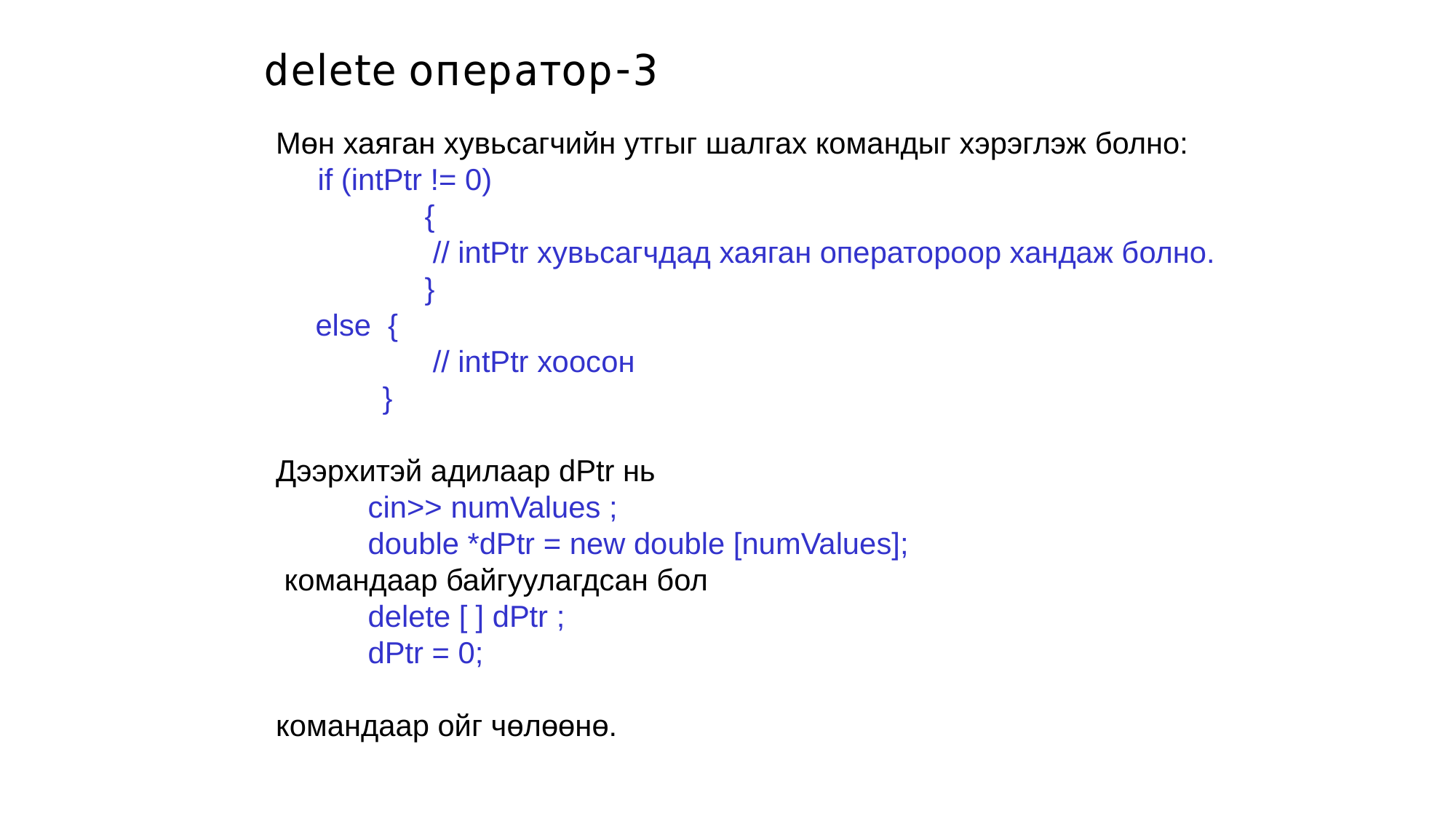

delete оператор-3
Мөн хаяган хувьсагчийн утгыг шалгах командыг хэрэглэж болно:
     if (intРtr != 0)
		{
		 // intPtr хувьсагчдад хаяган оператороор хандаж болно.
		}
	else  {
		 // intPtr хоосон
	        }

Дээрхитэй адилаар dPtr нь
           cin>> numValues ;
           double *dPtr = new double [numValues];
 командаар байгуулагдсан бол
           delete [ ] dPtr ;
           dPtr = 0;

командаар ойг чөлөөнө.